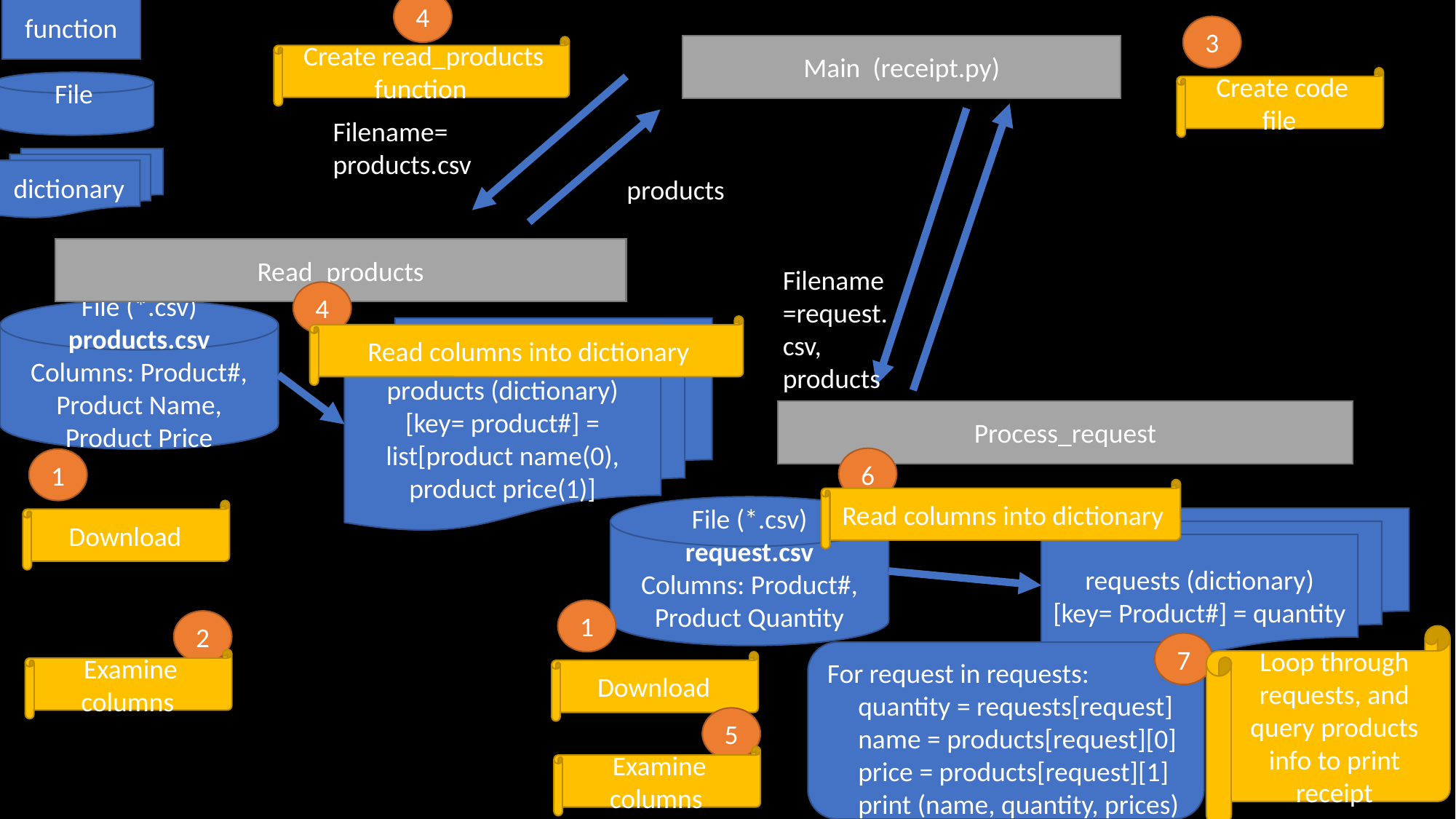

4
function
3
Main  (receipt.py)
Create read_products function
Create code file
File

Filename=  products.csv
dictionary
products
Read_products
Filename=request.csv,  products
4
File (*.csv)
products.csv
Columns: Product#, Product Name, Product Price

Read columns into dictionary
products (dictionary)
[key= product#] = list[product name(0), product price(1)]
Process_request
6
1
Read columns into dictionary
File (*.csv)
request.csv
Columns: Product#, Product Quantity

Download
requests (dictionary)
[key= Product#] = quantity
1
2
Loop through requests, and query products info to print receipt
7
For request in requests:
     quantity = requests[request]
     name = products[request][0]
     price = products[request][1]
     print (name, quantity, prices)
Examine columns
Download
5
Examine columns